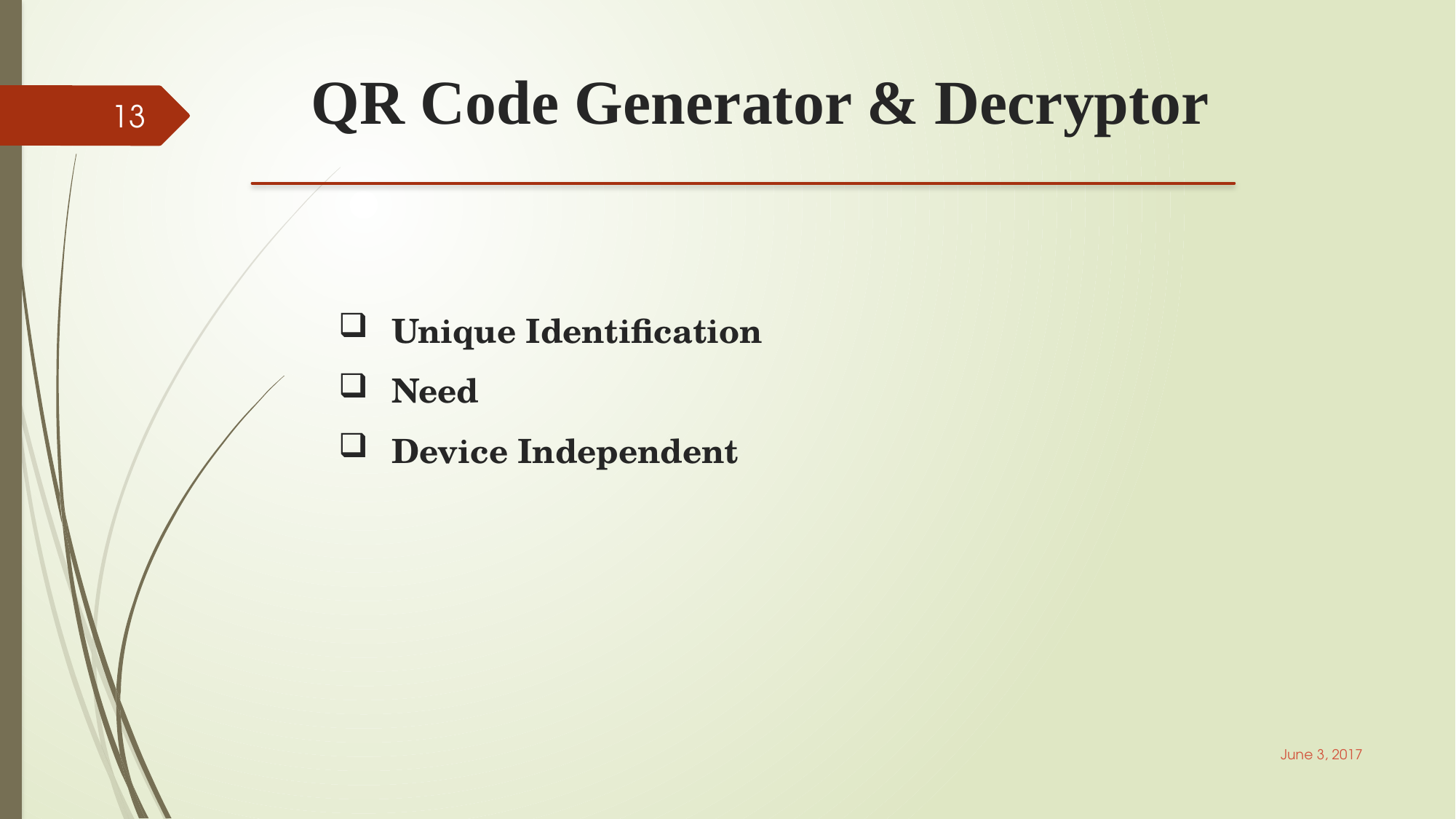

QR Code Generator & Decryptor
13

Unique Identification
Need
Device Independent

June 3, 2017